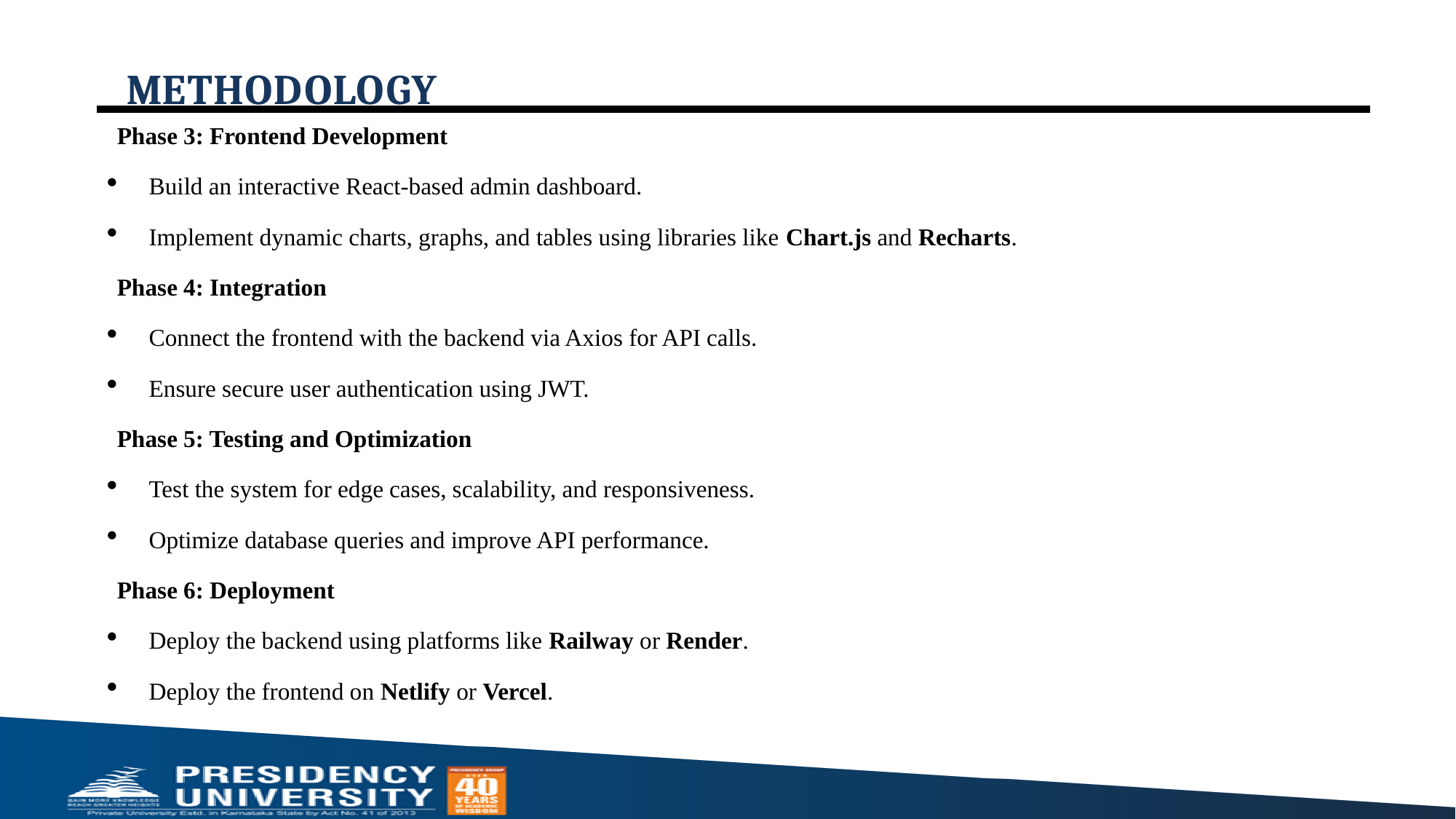

# METHODOLOGY
Phase 3: Frontend Development
Build an interactive React-based admin dashboard.
Implement dynamic charts, graphs, and tables using libraries like Chart.js and Recharts.
Phase 4: Integration
Connect the frontend with the backend via Axios for API calls.
Ensure secure user authentication using JWT.
Phase 5: Testing and Optimization
Test the system for edge cases, scalability, and responsiveness.
Optimize database queries and improve API performance.
Phase 6: Deployment
Deploy the backend using platforms like Railway or Render.
Deploy the frontend on Netlify or Vercel.